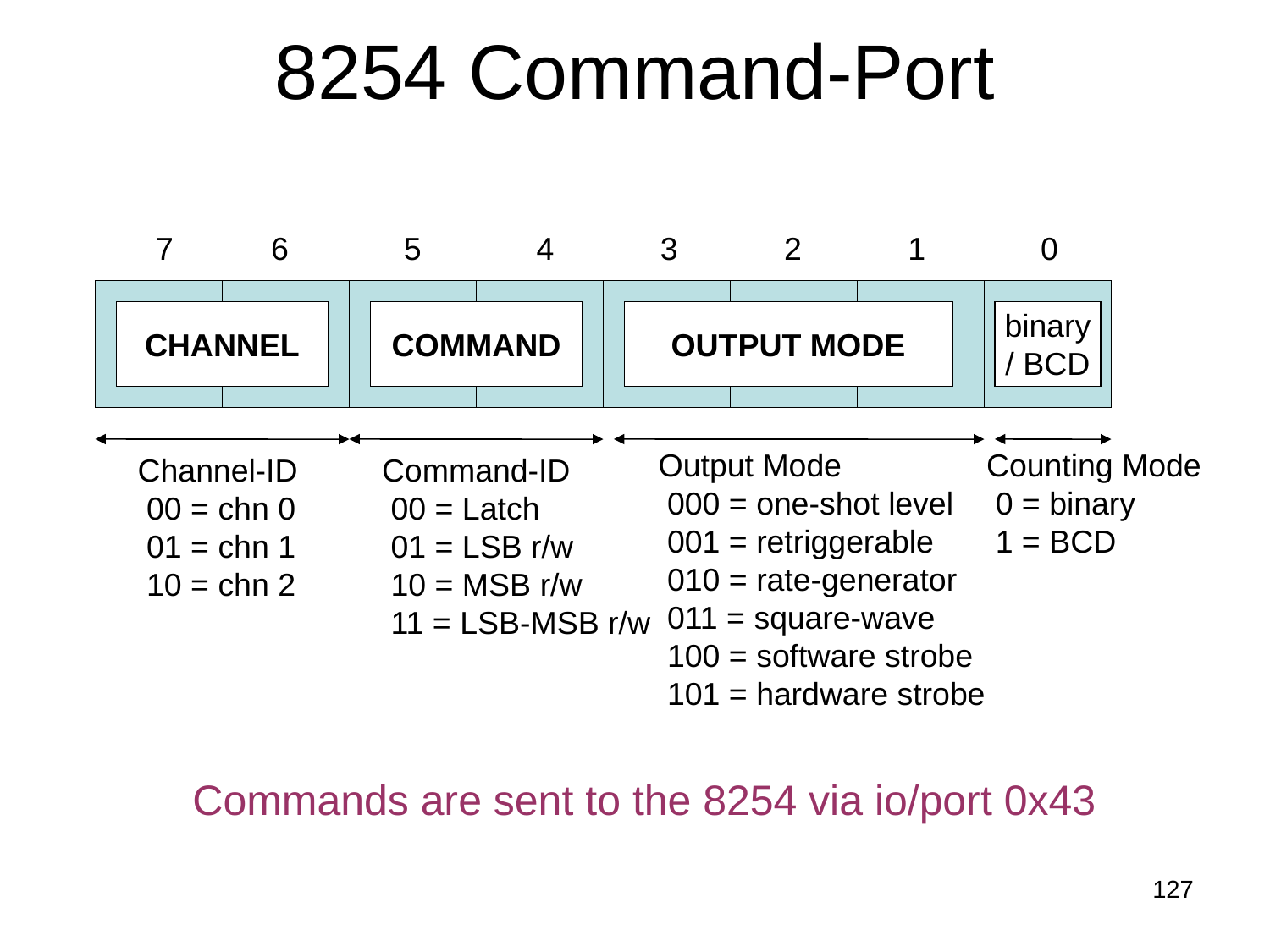

# 8254 Command-Port
7           6             5             4            3            2            1             0

CHANNEL
COMMAND
OUTPUT MODE
binary
/ BCD

Output Mode
 000 = one-shot level
 001 = retriggerable
 010 = rate-generator
 011 = square-wave
 100 = software strobe
 101 = hardware strobe
Counting Mode
 0 = binary
 1 = BCD

Channel-ID
 00 = chn 0
 01 = chn 1
 10 = chn 2
Command-ID
 00 = Latch
 01 = LSB r/w
 10 = MSB r/w
 11 = LSB-MSB r/w
Commands are sent to the 8254 via io/port 0x43
127